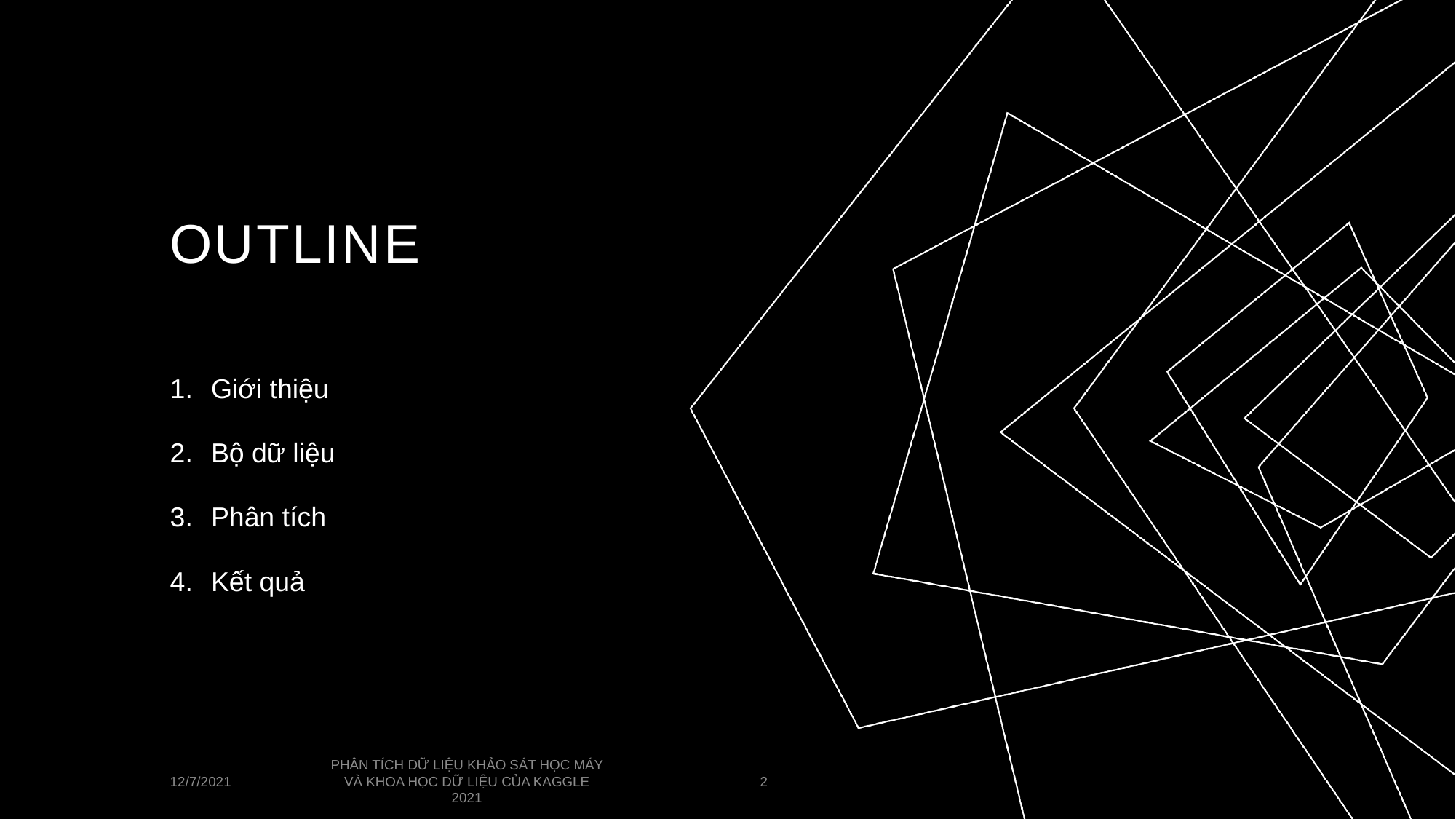

# outline
Giới thiệu
Bộ dữ liệu
Phân tích
Kết quả
PHÂN TÍCH DỮ LIỆU KHẢO SÁT HỌC MÁY VÀ KHOA HỌC DỮ LIỆU CỦA KAGGLE 2021
12/7/2021
2